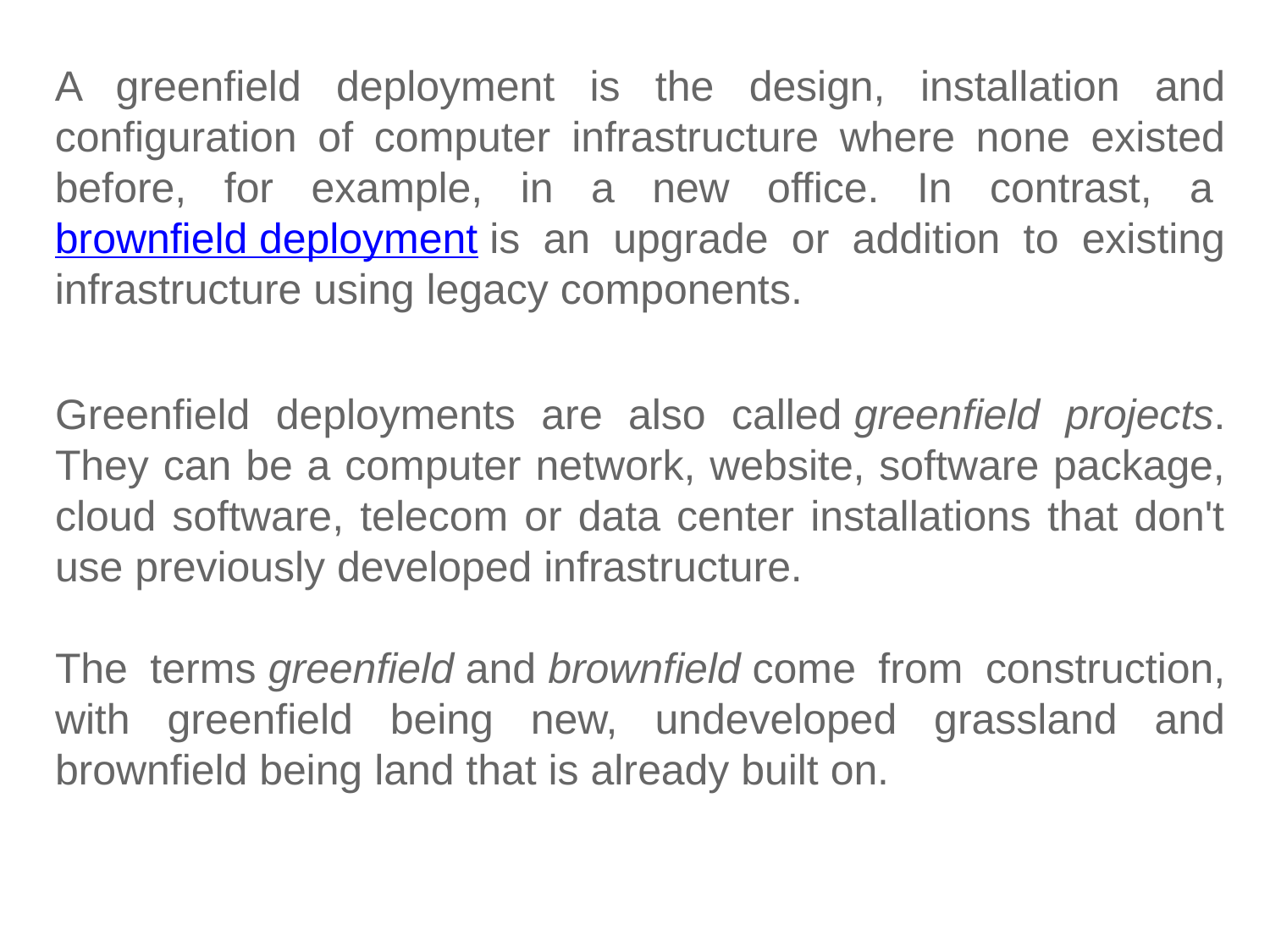

A greenfield deployment is the design, installation and configuration of computer infrastructure where none existed before, for example, in a new office. In contrast, a brownfield deployment is an upgrade or addition to existing infrastructure using legacy components.
Greenfield deployments are also called greenfield projects. They can be a computer network, website, software package, cloud software, telecom or data center installations that don't use previously developed infrastructure.

The terms greenfield and brownfield come from construction, with greenfield being new, undeveloped grassland and brownfield being land that is already built on.